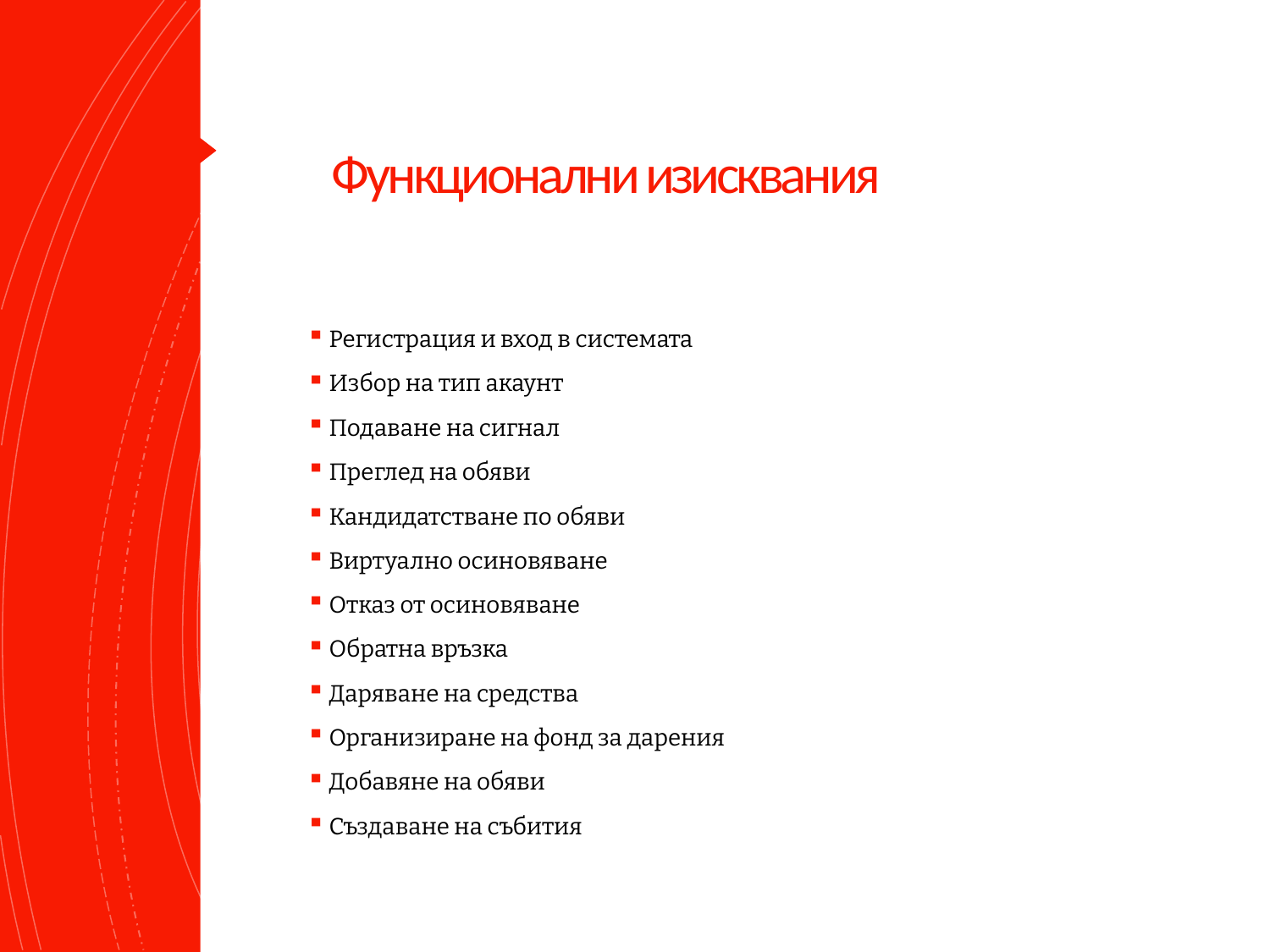

6
# Функционални изисквания

Регистрация и вход в системата
Избор на тип акаунт
Подаване на сигнал
Преглед на обяви
Кандидатстване по обяви
Виртуално осиновяване
Отказ от осиновяване
Обратна връзка
Даряване на средства
Организиране на фонд за дарения
Добавяне на обяви
Създаване на събития
Анализ на софтуерните изисквания